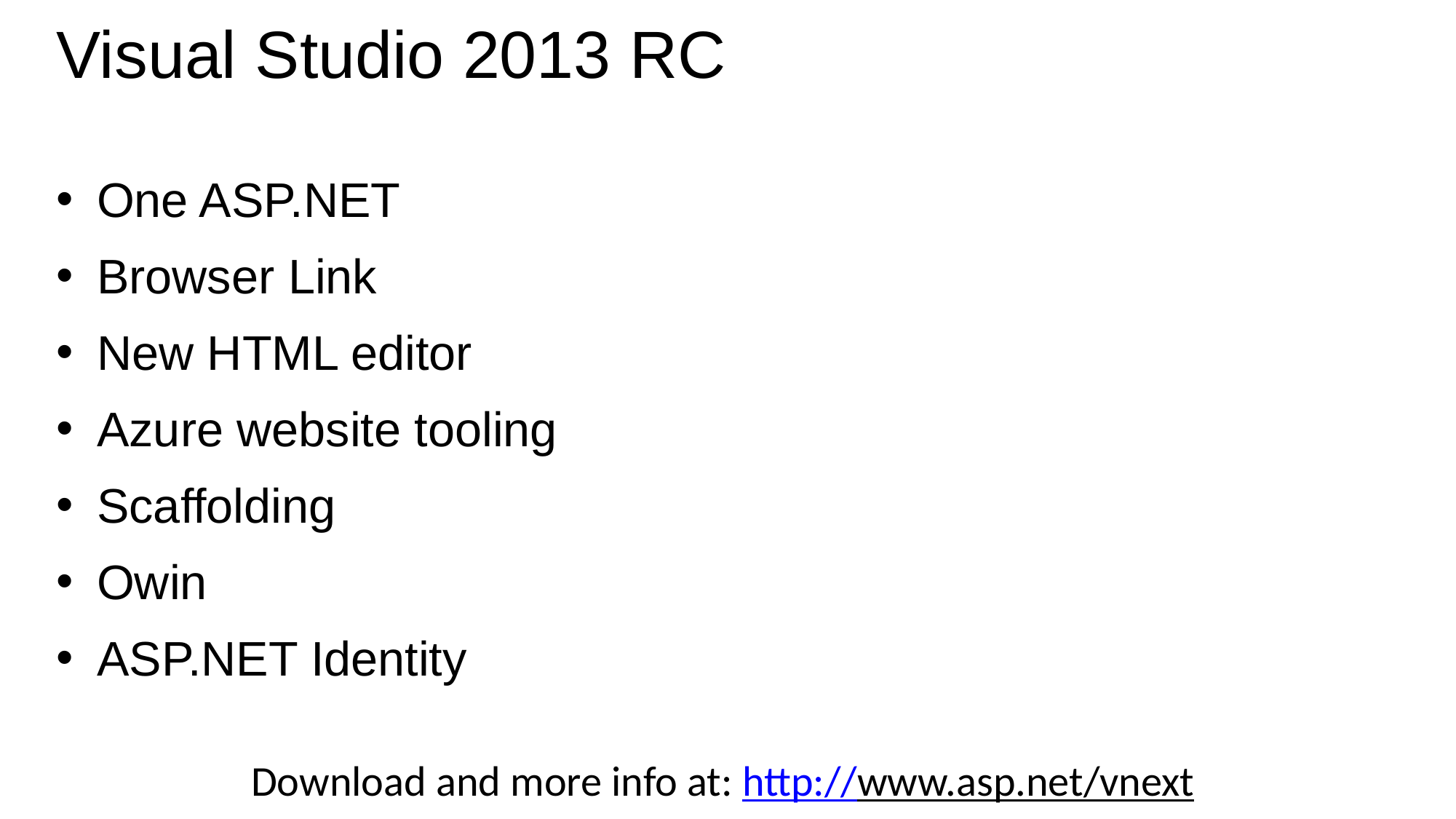

# Visual Studio 2013 RC
One ASP.NET
Browser Link
New HTML editor
Azure website tooling
Scaffolding
Owin
ASP.NET Identity

Download and more info at: http://www.asp.net/vnext